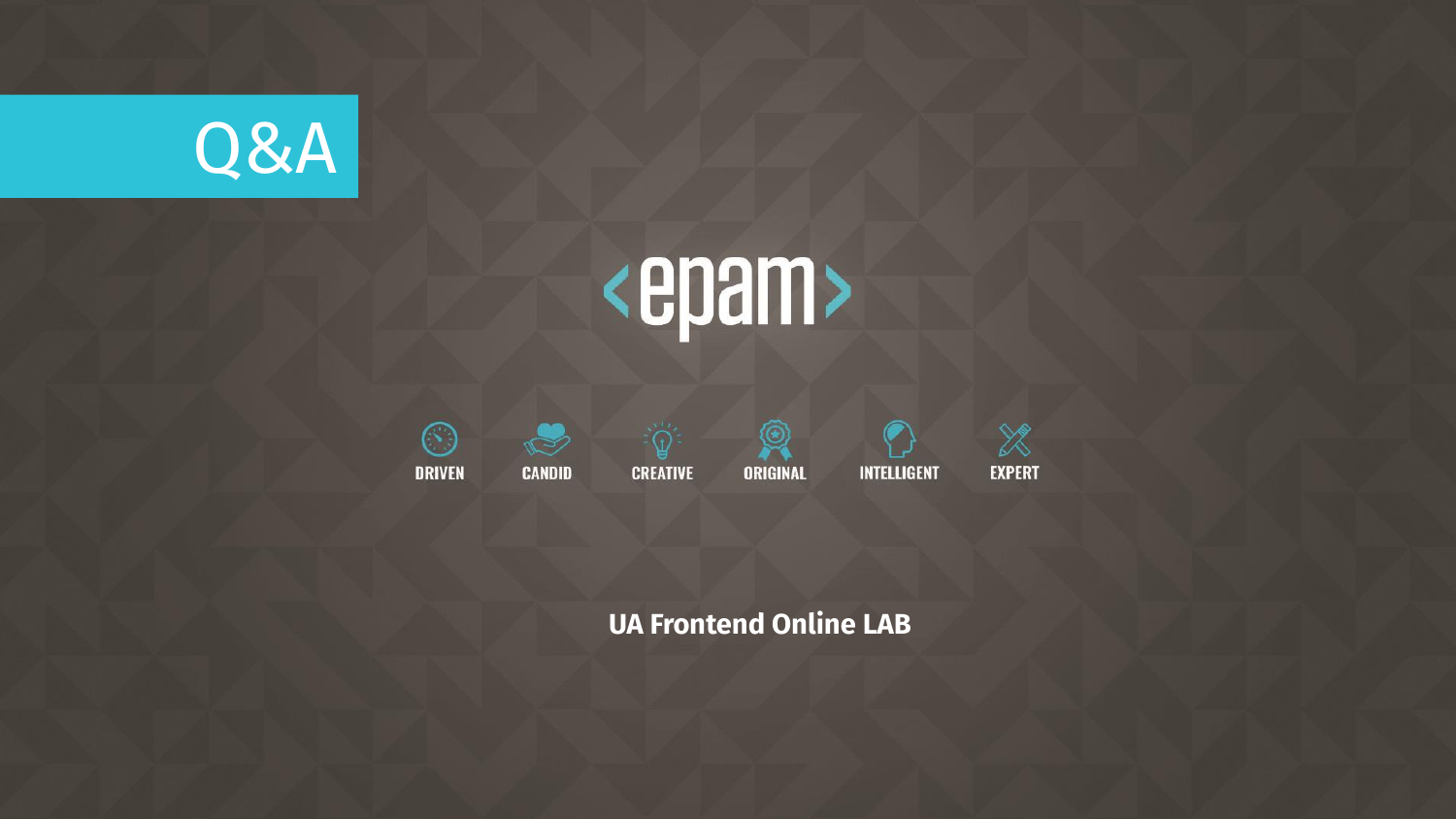

Q&A
UA Frontend Online LAB
32

CONFIDENTIAL